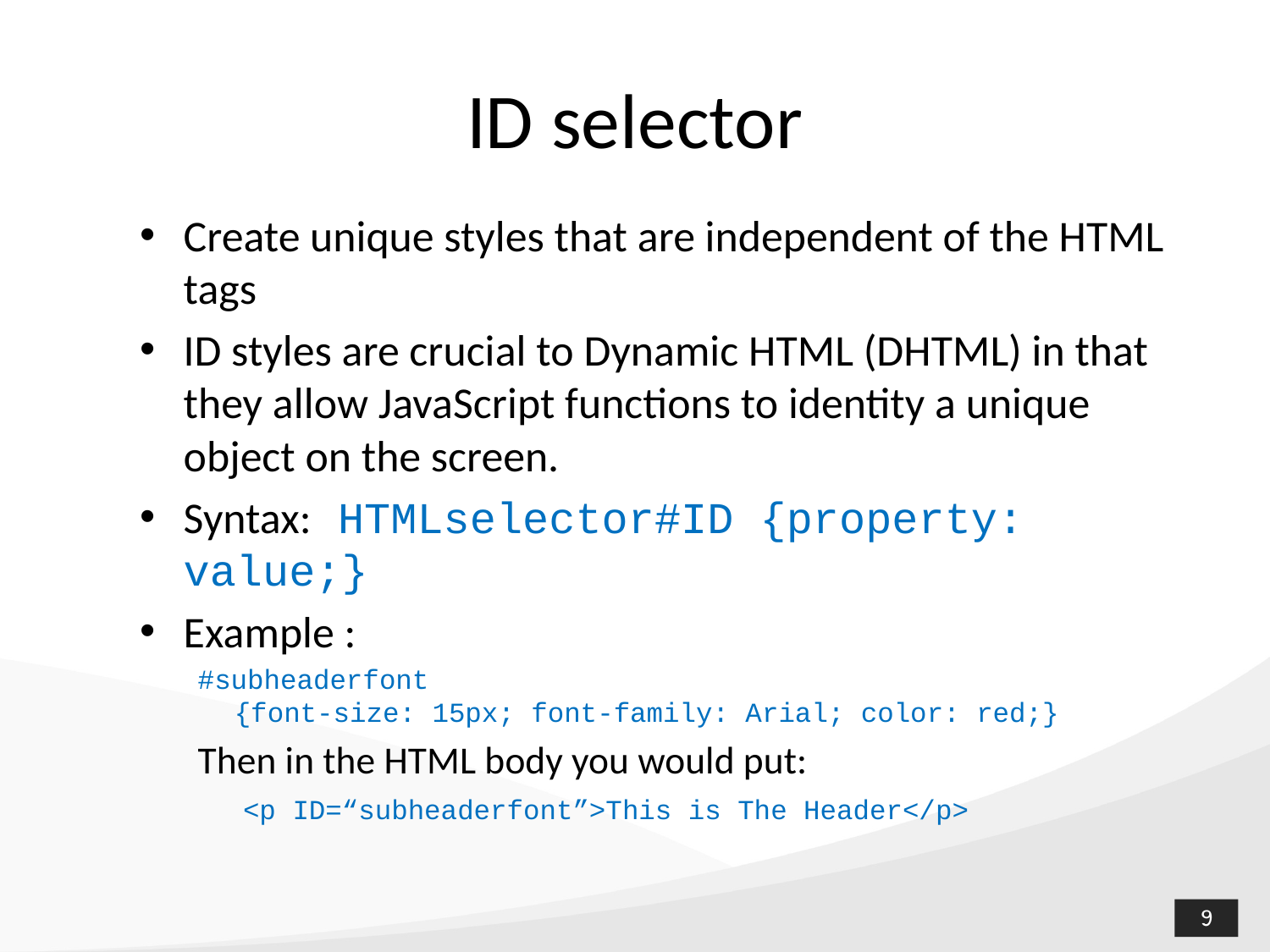

# ID selector
Create unique styles that are independent of the HTML tags
ID styles are crucial to Dynamic HTML (DHTML) in that they allow JavaScript functions to identity a unique object on the screen.
Syntax: HTMLselector#ID {property: value;}
Example :
#subheaderfont
{font-size: 15px; font-family: Arial; color: red;}
Then in the HTML body you would put:
 <p ID=“subheaderfont”>This is The Header</p>